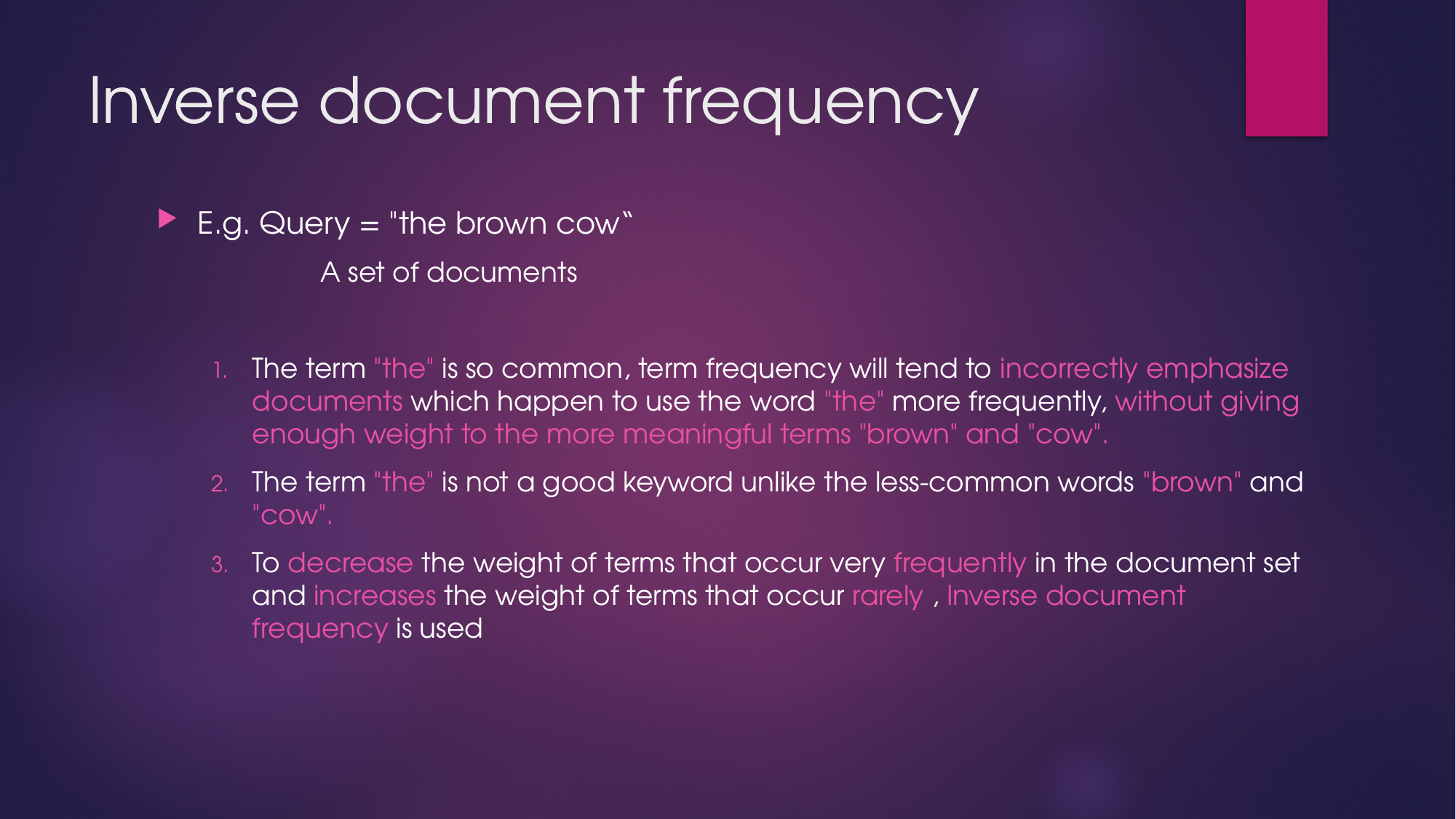

# Inverse document frequency
E.g. Query = "the brown cow“
	A set of documents

The term "the" is so common, term frequency will tend to incorrectly emphasize documents which happen to use the word "the" more frequently, without giving enough weight to the more meaningful terms "brown" and "cow".
The term "the" is not a good keyword unlike the less-common words "brown" and "cow".
To decrease the weight of terms that occur very frequently in the document set and increases the weight of terms that occur rarely , Inverse document frequency is used